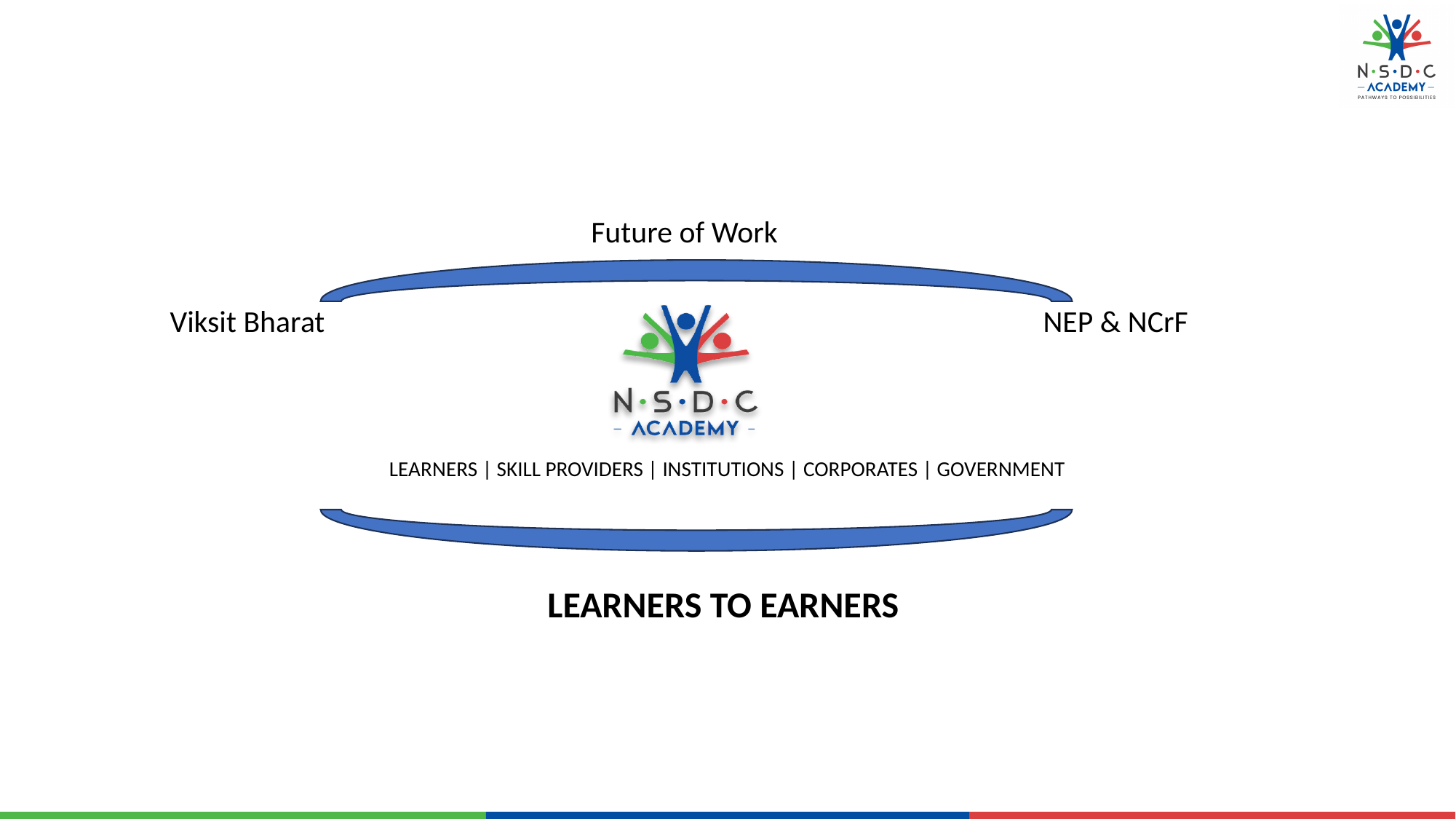

Future of Work

Viksit Bharat
NEP & NCrF
LEARNERS | SKILL PROVIDERS | INSTITUTIONS | CORPORATES | GOVERNMENT

LEARNERS TO EARNERS